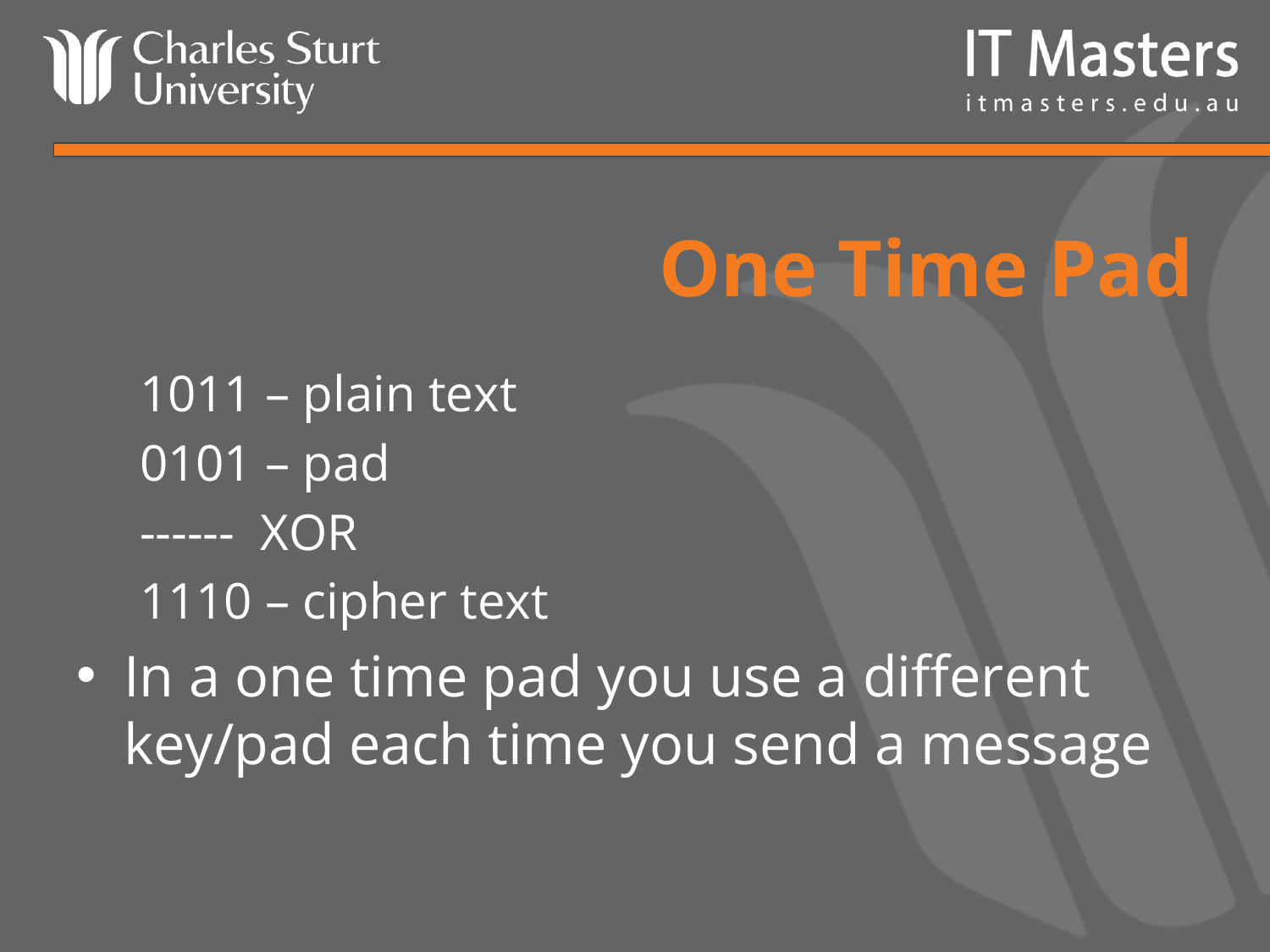

# One Time Pad
1011 – plain text
0101 – pad
------  XOR
1110 – cipher text
In a one time pad you use a different key/pad each time you send a message